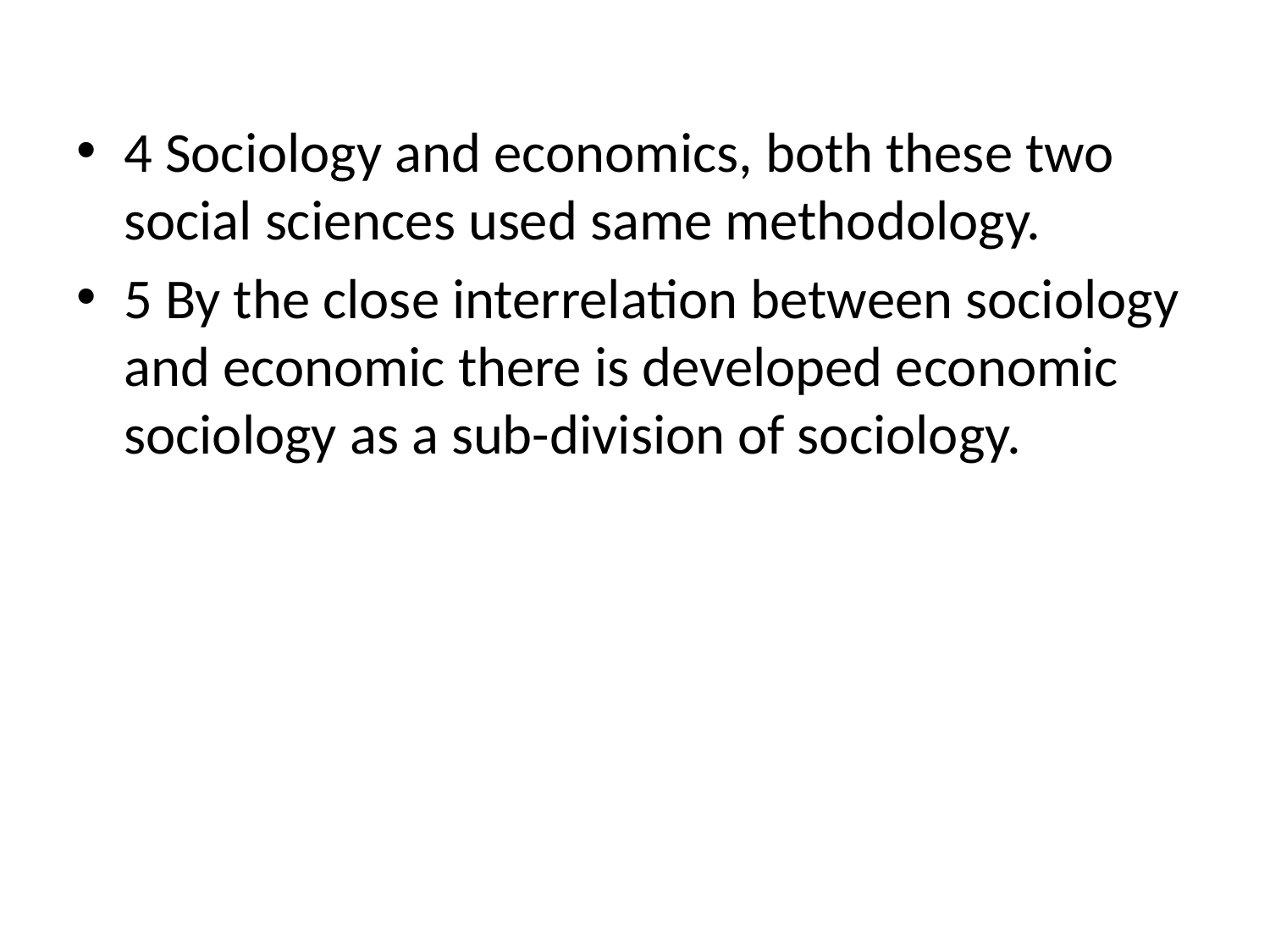

4 Sociology and economics, both these two social sciences used same methodology.
5 By the close interrelation between sociology and economic there is developed economic sociology as a sub-division of sociology.